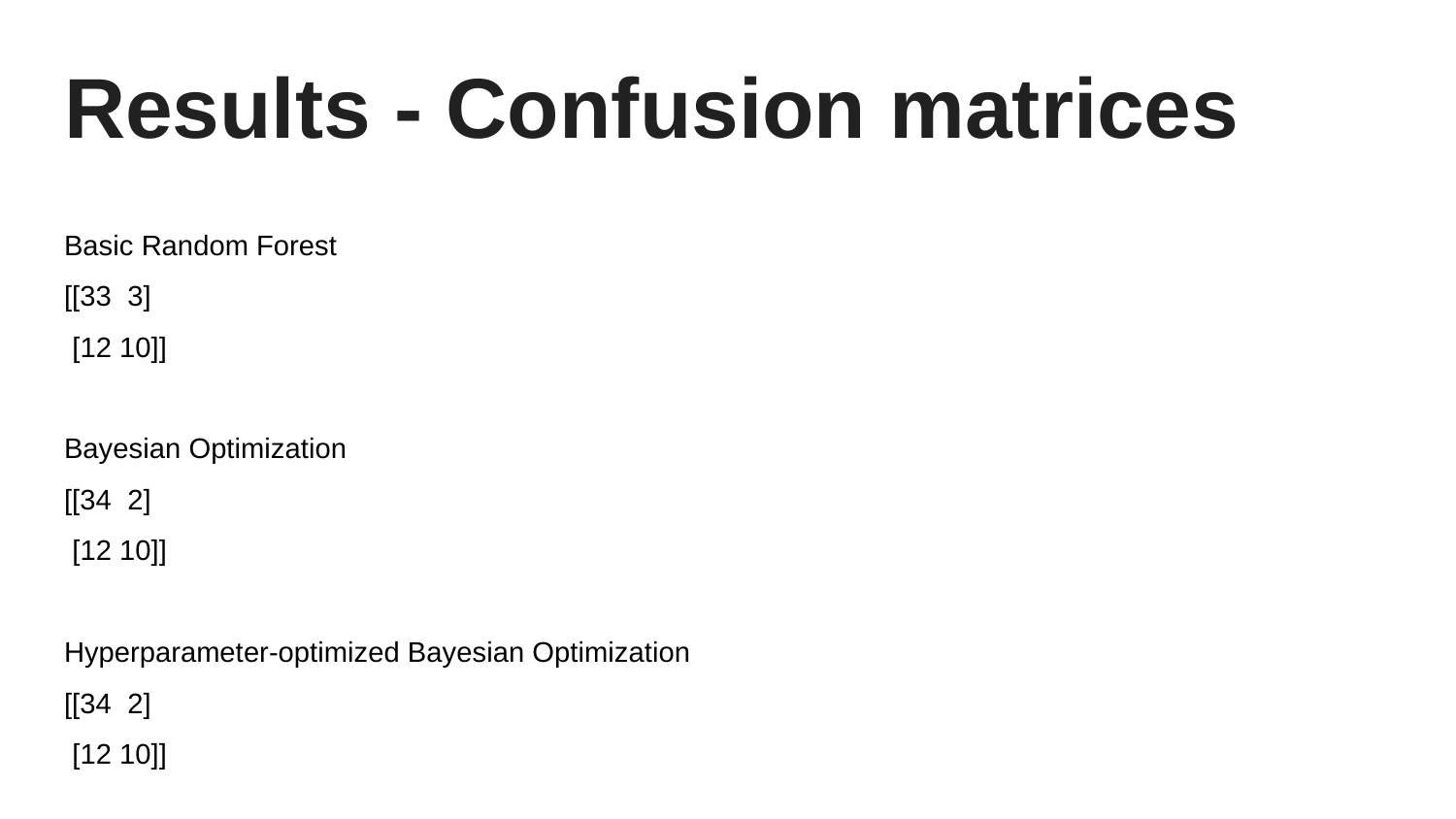

# Results - Confusion matrices
Basic Random Forest
[[33  3]
 [12 10]]

Bayesian Optimization
[[34  2]
 [12 10]]

Hyperparameter-optimized Bayesian Optimization
[[34  2]
 [12 10]]